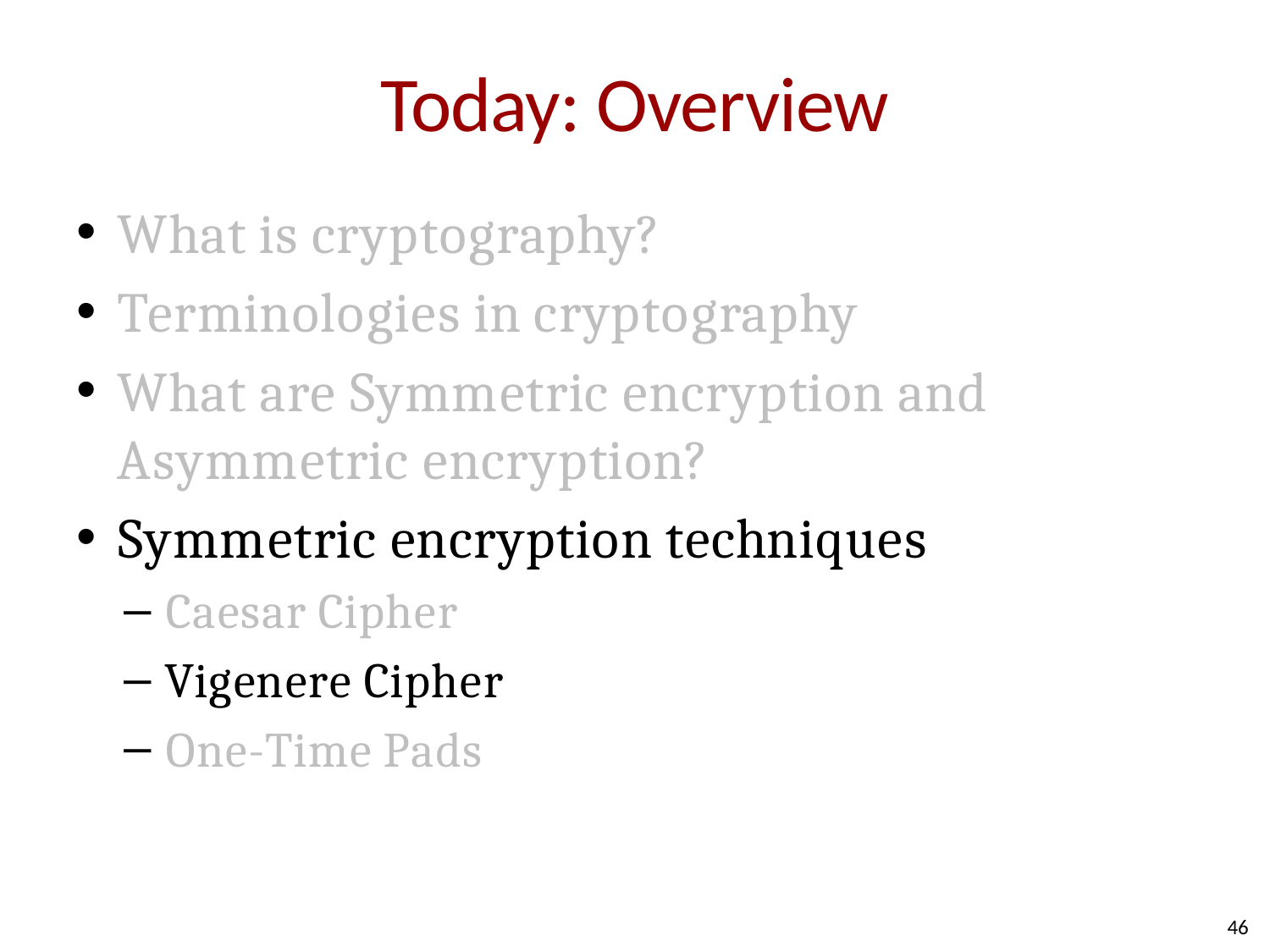

# Today: Overview
What is cryptography?
Terminologies in cryptography
What are Symmetric encryption and Asymmetric encryption?
Symmetric encryption techniques
Caesar Cipher
Vigenere Cipher
One-Time Pads
46